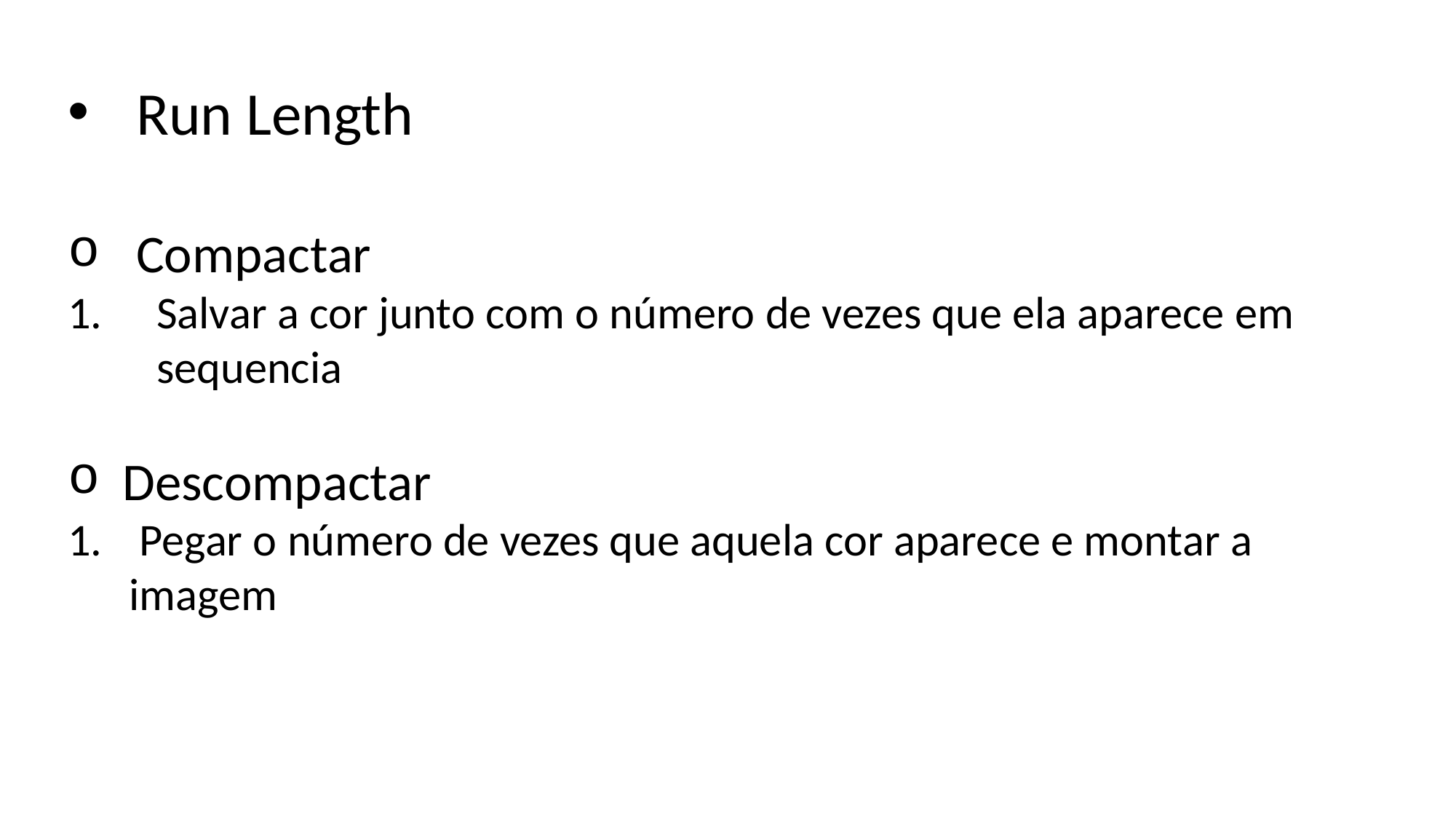

Run Length

Compactar
Salvar a cor junto com o número de vezes que ela aparece em sequencia

Descompactar
 Pegar o número de vezes que aquela cor aparece e montar a imagem